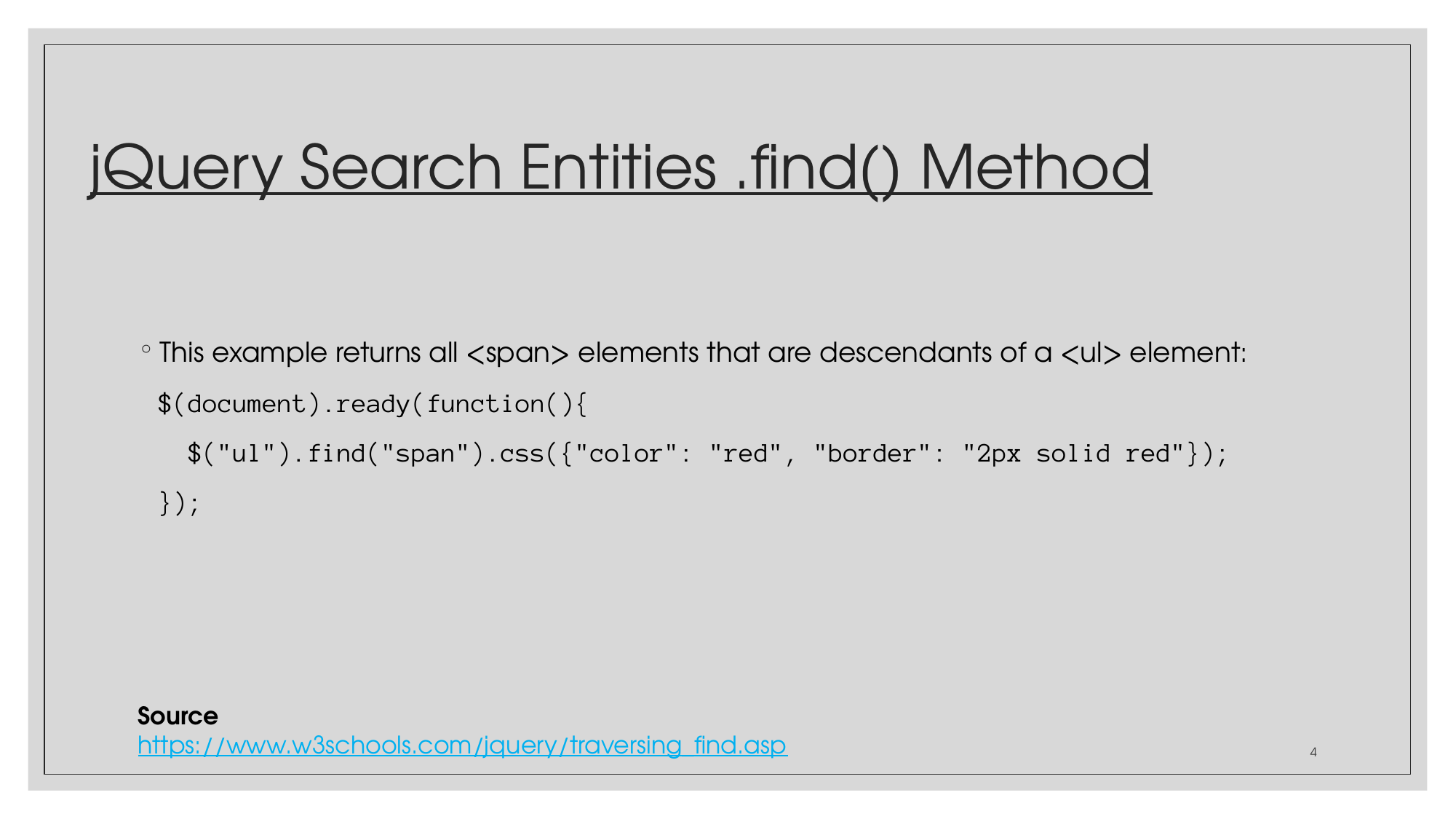

# jQuery Search Entities .find() Method
This example returns all <span> elements that are descendants of a <ul> element:
$(document).ready(function(){
  $("ul").find("span").css({"color": "red", "border": "2px solid red"});
});
Source
https://www.w3schools.com/jquery/traversing_find.asp
4